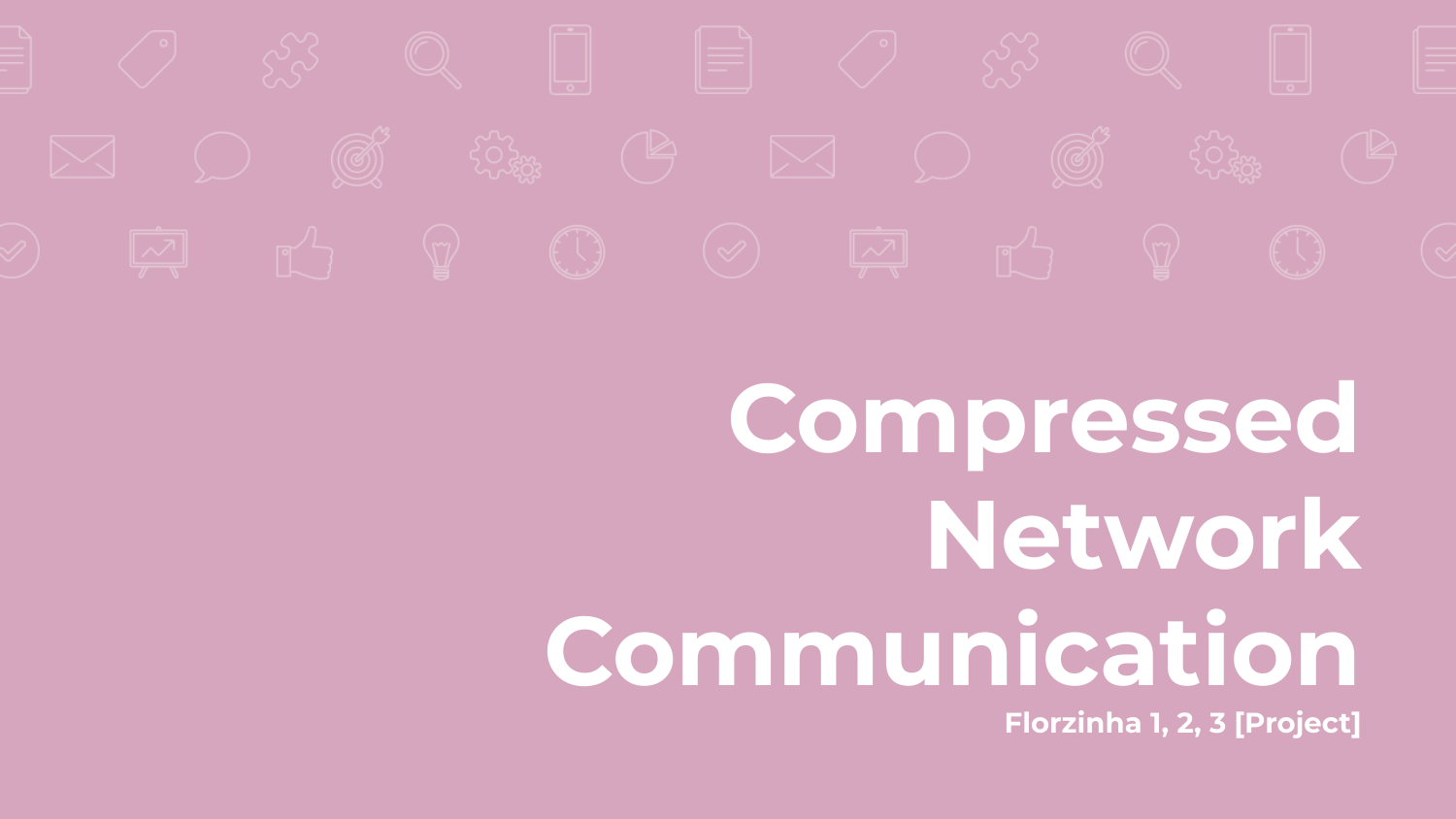

# Compressed Network Communication
Florzinha 1, 2, 3 [Project]